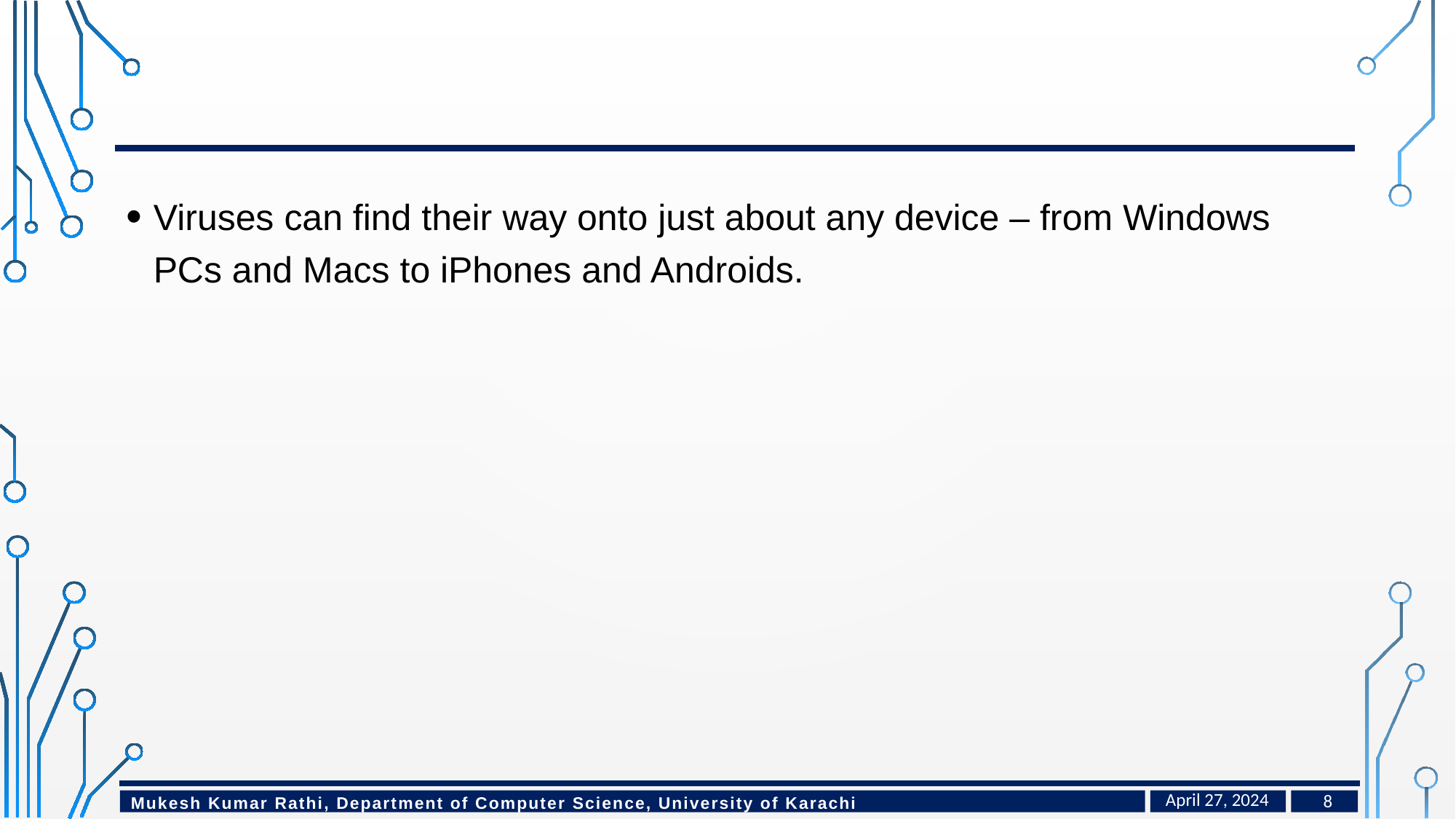

#
Viruses can find their way onto just about any device – from Windows PCs and Macs to iPhones and Androids.
April 27, 2024
8